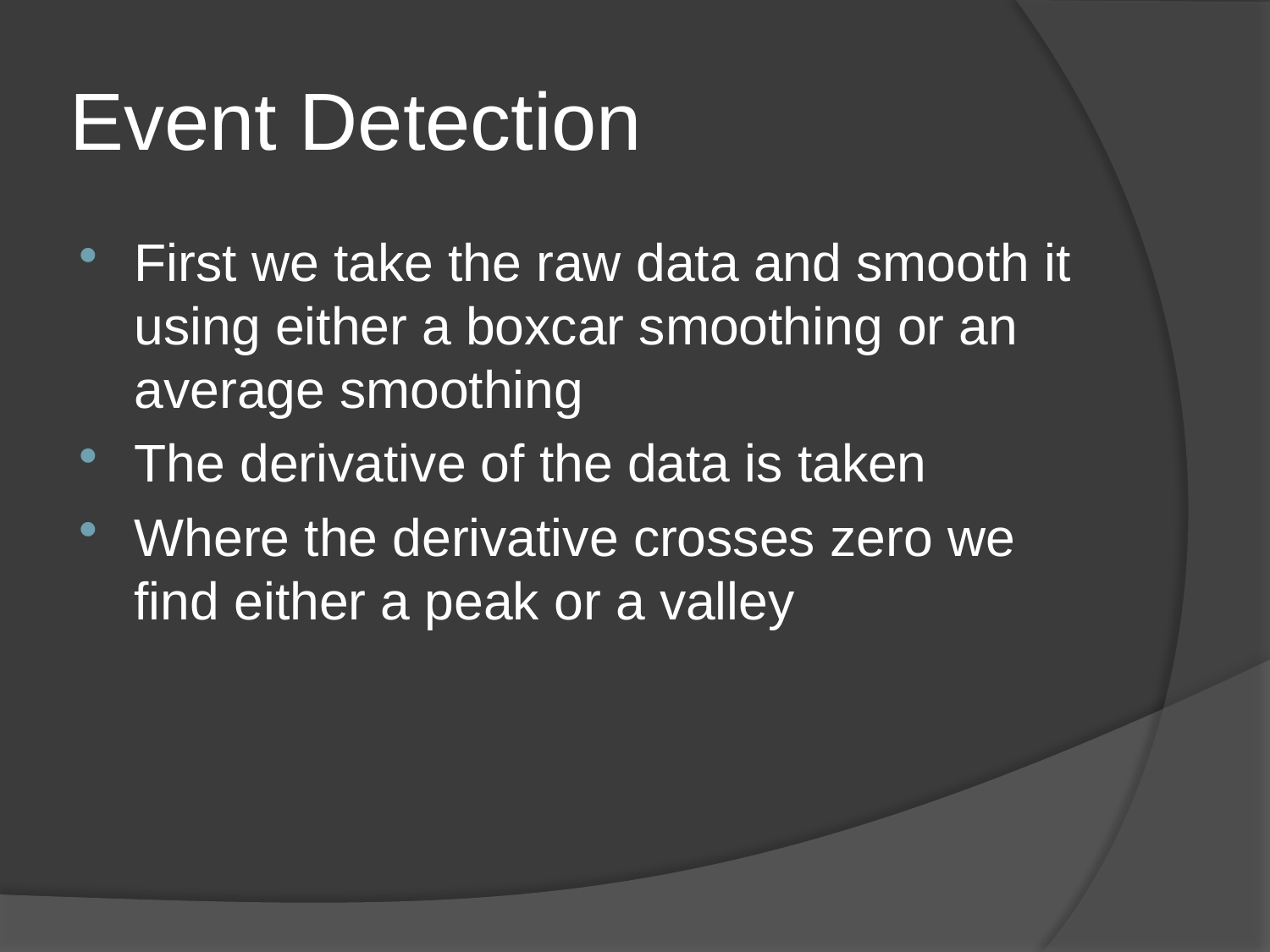

# Event Detection
First we take the raw data and smooth it using either a boxcar smoothing or an average smoothing
The derivative of the data is taken
Where the derivative crosses zero we find either a peak or a valley